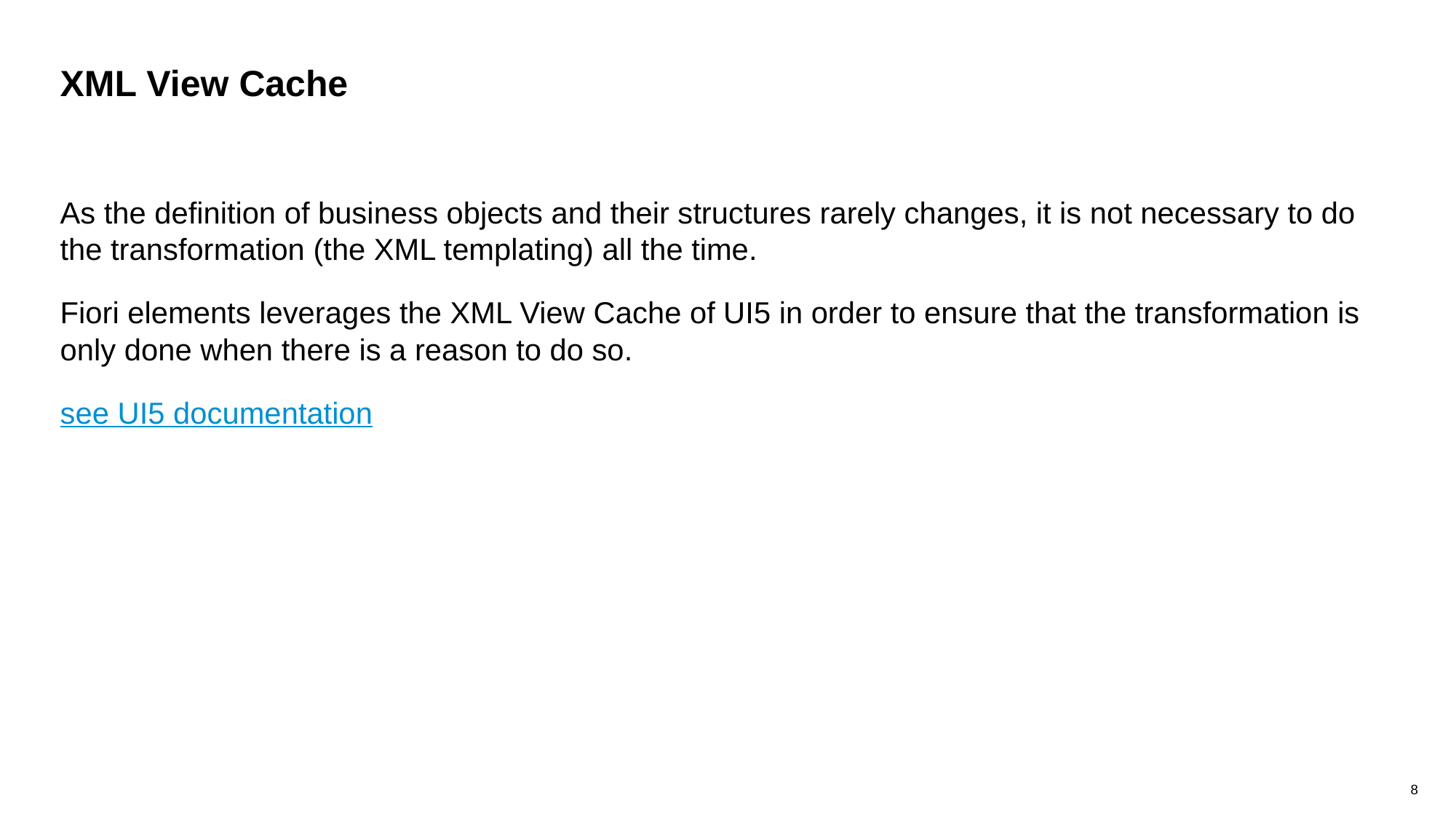

# XML View Cache
As the definition of business objects and their structures rarely changes, it is not necessary to do the transformation (the XML templating) all the time.
Fiori elements leverages the XML View Cache of UI5 in order to ensure that the transformation is only done when there is a reason to do so.
see UI5 documentation